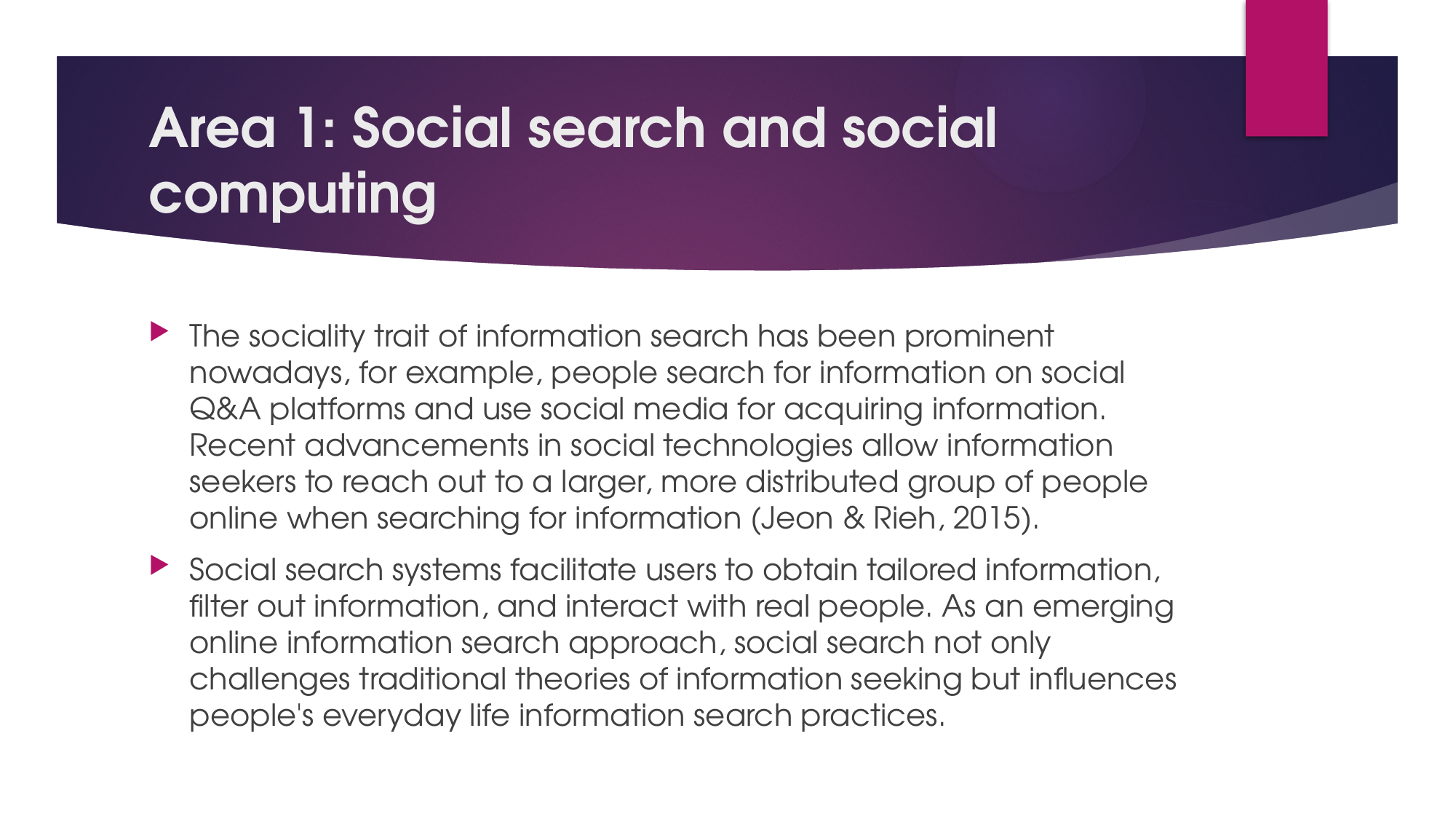

# Area 1: Social search and social computing
The sociality trait of information search has been prominent nowadays, for example, people search for information on social Q&A platforms and use social media for acquiring information. Recent advancements in social technologies allow information seekers to reach out to a larger, more distributed group of people online when searching for information (Jeon & Rieh, 2015).
Social search systems facilitate users to obtain tailored information, filter out information, and interact with real people. As an emerging online information search approach, social search not only challenges traditional theories of information seeking but influences people's everyday life information search practices.